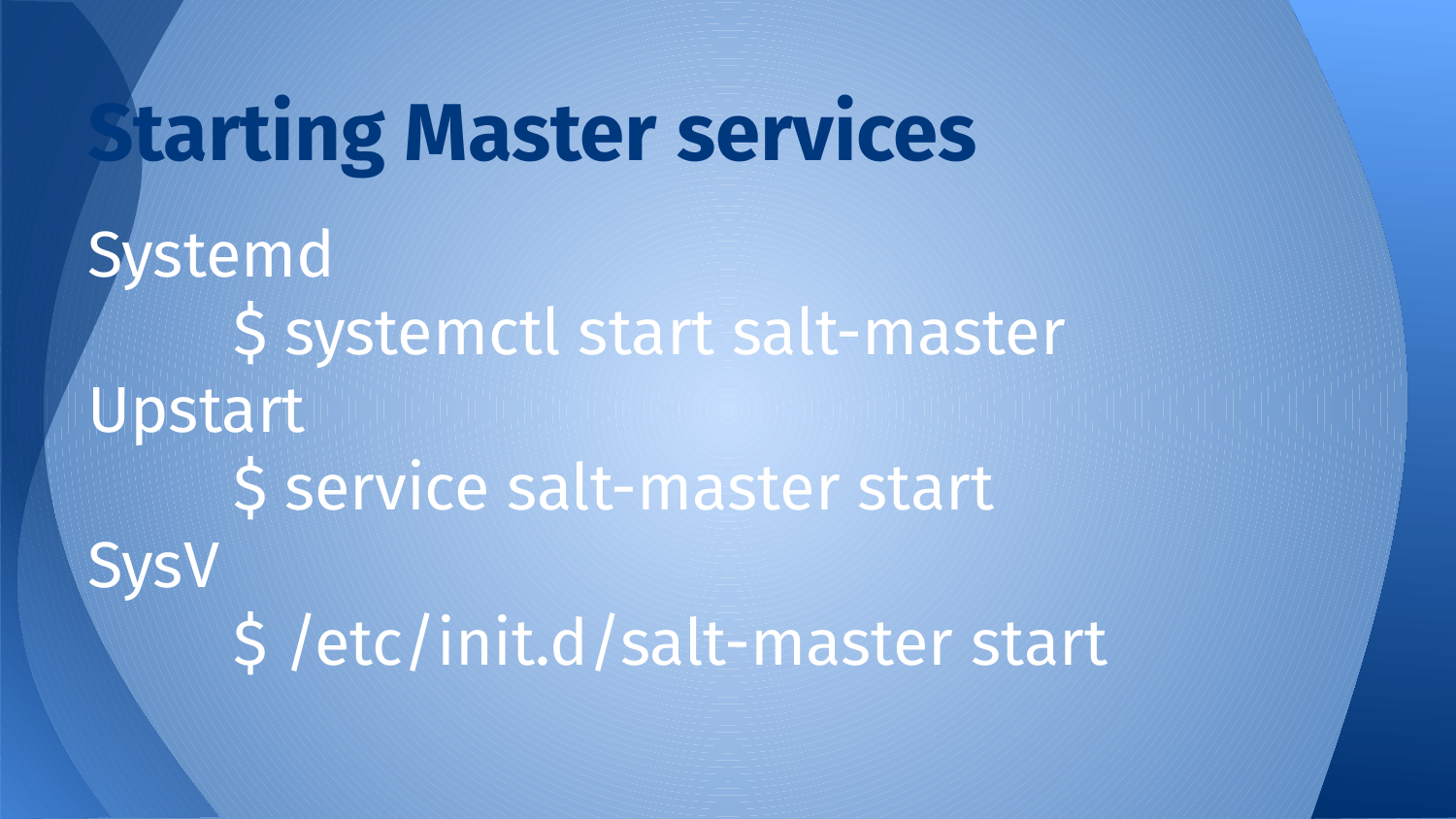

# Starting Master services
Systemd
	$ systemctl start salt-master
Upstart
	$ service salt-master start
SysV
	$ /etc/init.d/salt-master start